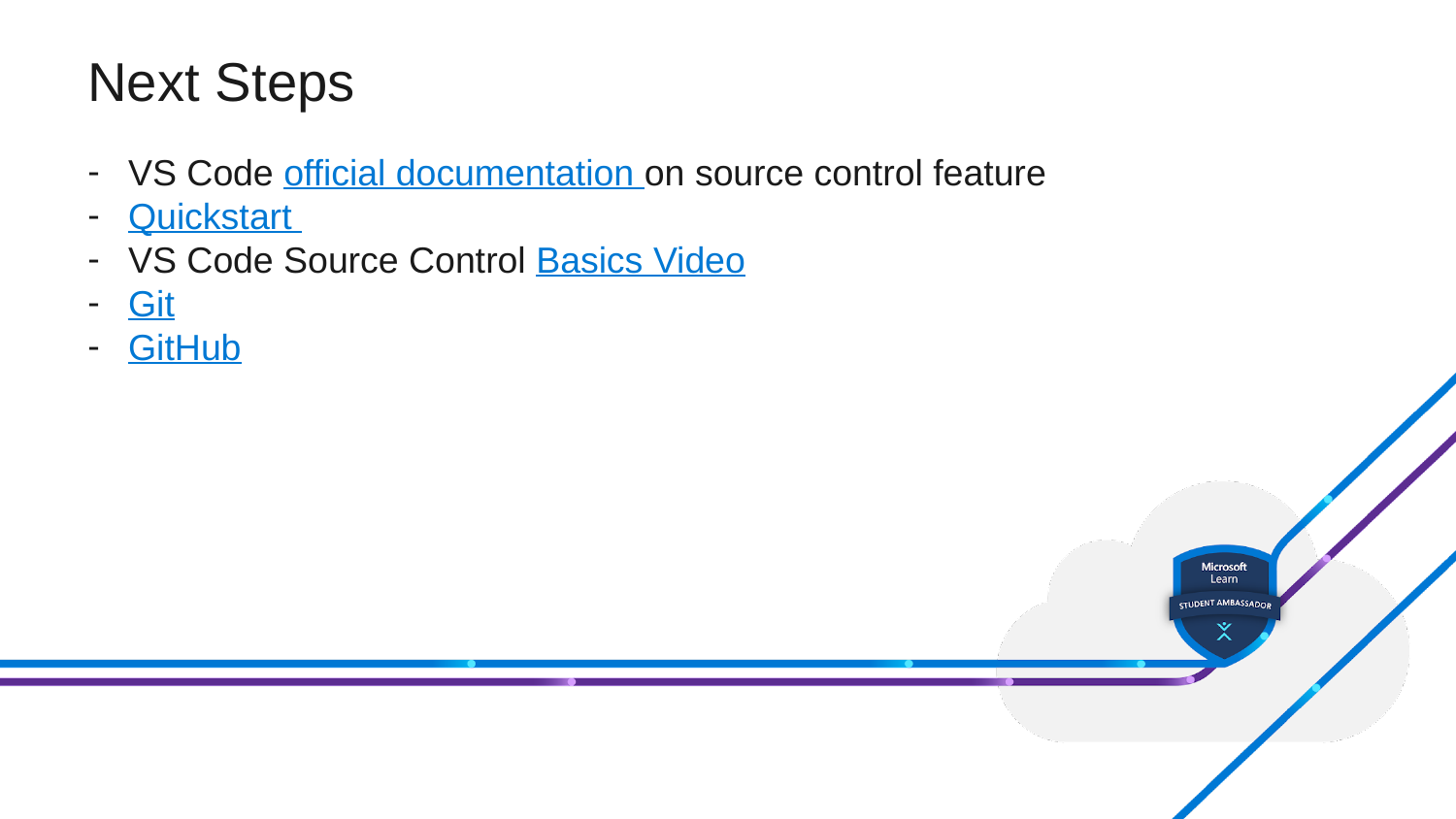

Next Steps
VS Code official documentation on source control feature
Quickstart
VS Code Source Control Basics Video
Git
GitHub